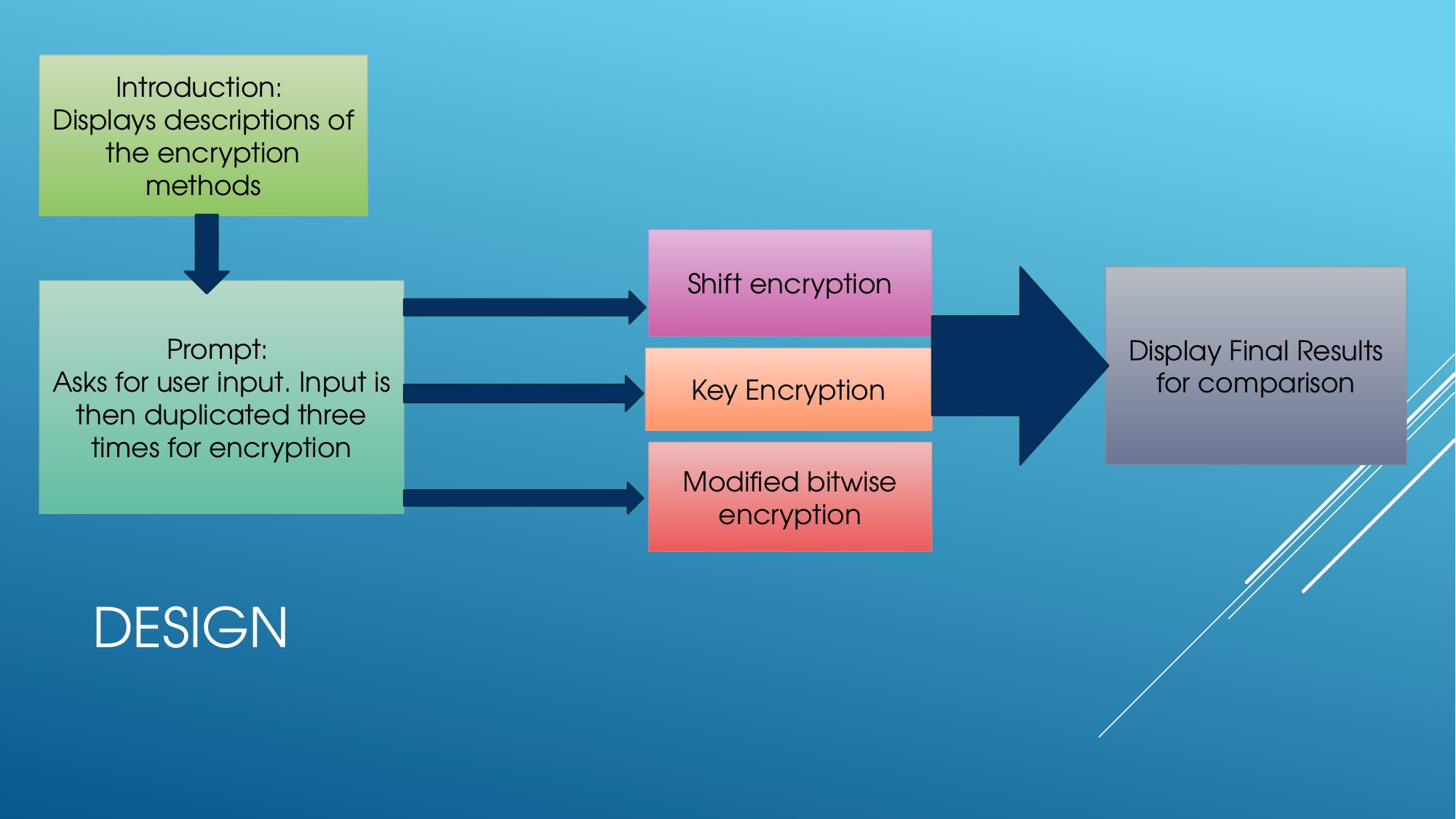

Introduction:
Displays descriptions of the encryption methods

Shift encryption

Display Final Results for comparison
Prompt:
Asks for user input. Input is then duplicated three times for encryption

Key Encryption

Modified bitwise encryption

# Design